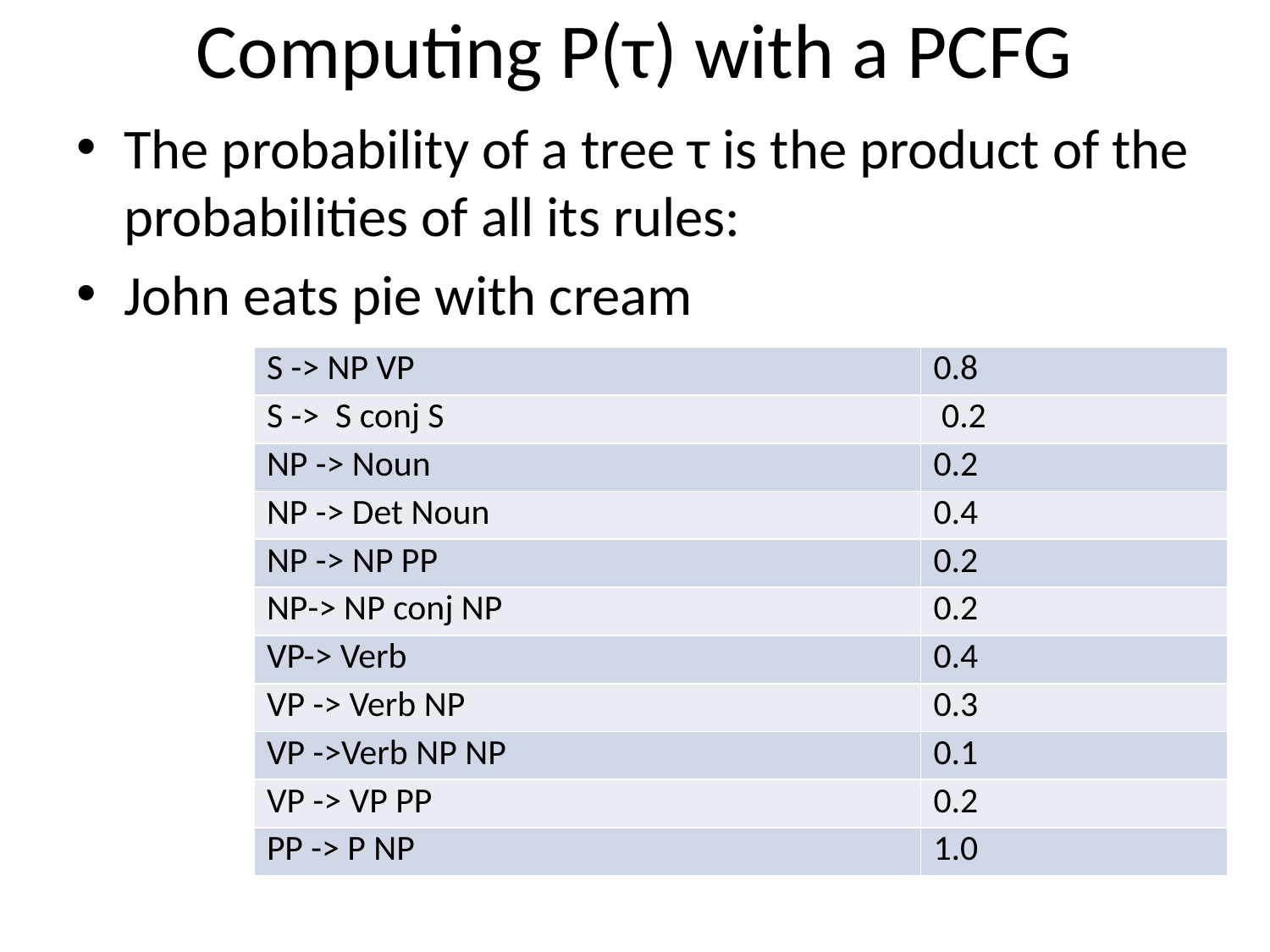

# Computing P(τ) with a PCFG
The probability of a tree τ is the product of the probabilities of all its rules:
John eats pie with cream

| S -> NP VP | 0.8 |
| --- | --- |
| S -> S conj S | 0.2 |
| NP -> Noun | 0.2 |
| NP -> Det Noun | 0.4 |
| NP -> NP PP | 0.2 |
| NP-> NP conj NP | 0.2 |
| VP-> Verb | 0.4 |
| VP -> Verb NP | 0.3 |
| VP ->Verb NP NP | 0.1 |
| VP -> VP PP | 0.2 |
| PP -> P NP | 1.0 |